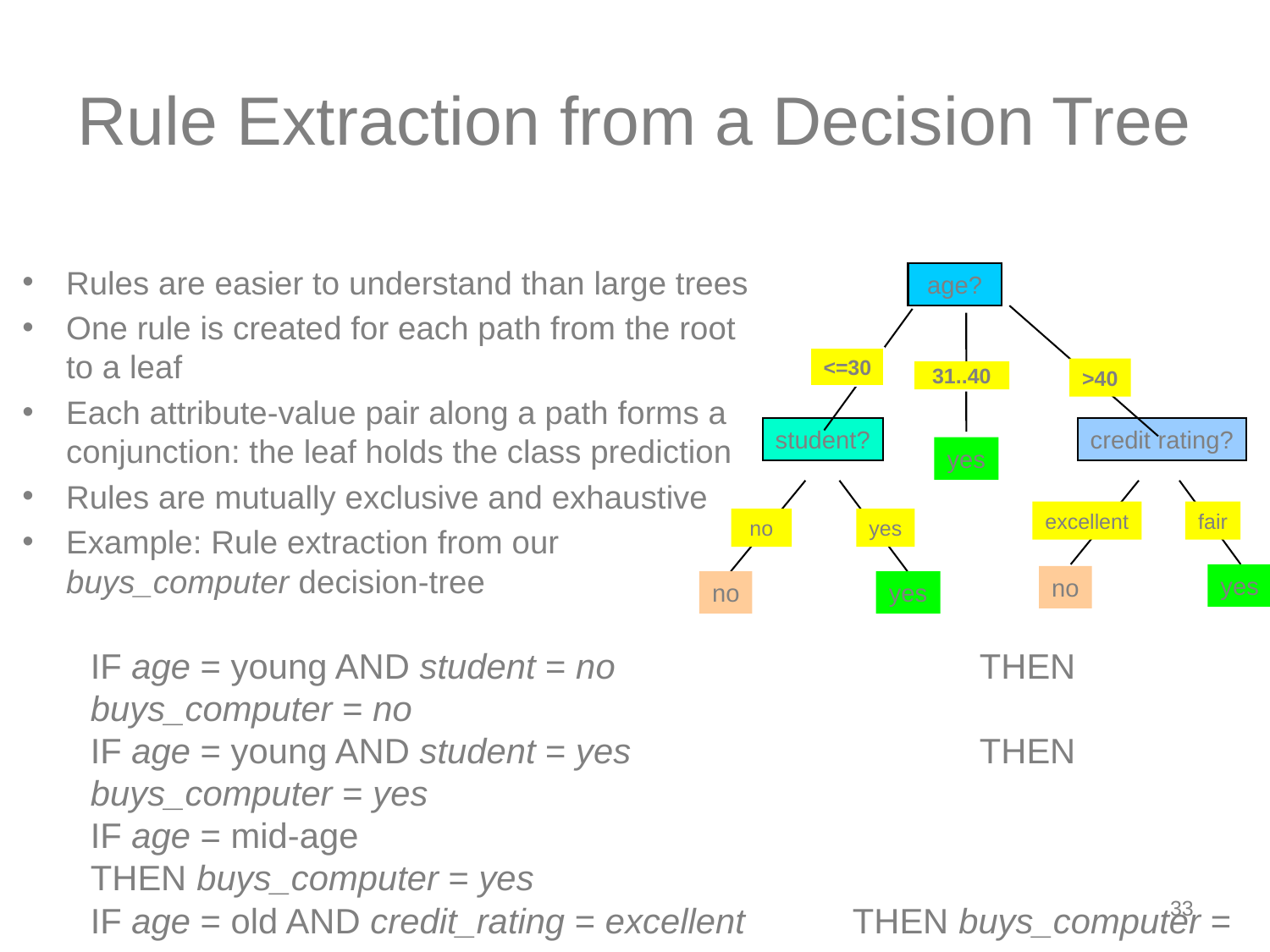

# Rule Extraction from a Decision Tree
Rules are easier to understand than large trees
One rule is created for each path from the root to a leaf
Each attribute-value pair along a path forms a conjunction: the leaf holds the class prediction
Rules are mutually exclusive and exhaustive
Example: Rule extraction from our buys_computer decision-tree
age?

<=30
>40
31..40

student?
credit rating?
yes

excellent
fair
no
yes
yes
no
no
yes
IF age = young AND student = no			THEN buys_computer = no
IF age = young AND student = yes			THEN buys_computer = yes
IF age = mid-age							THEN buys_computer = yes
IF age = old AND credit_rating = excellent	THEN buys_computer = no
IF age = old AND credit_rating = fair			THEN buys_computer = yes
33